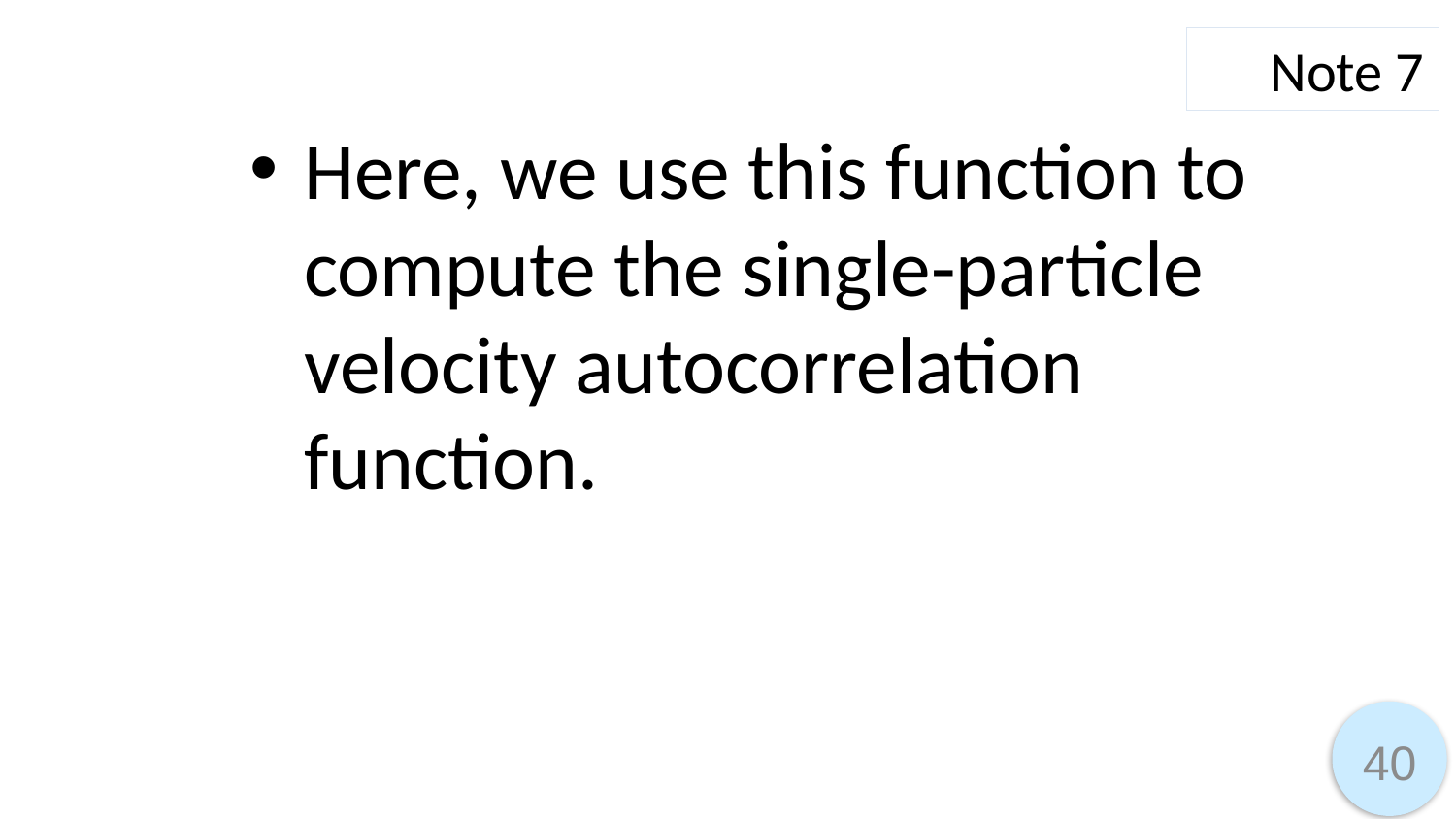

Note 7
Here, we use this function to compute the single-particle velocity autocorrelation function.
40